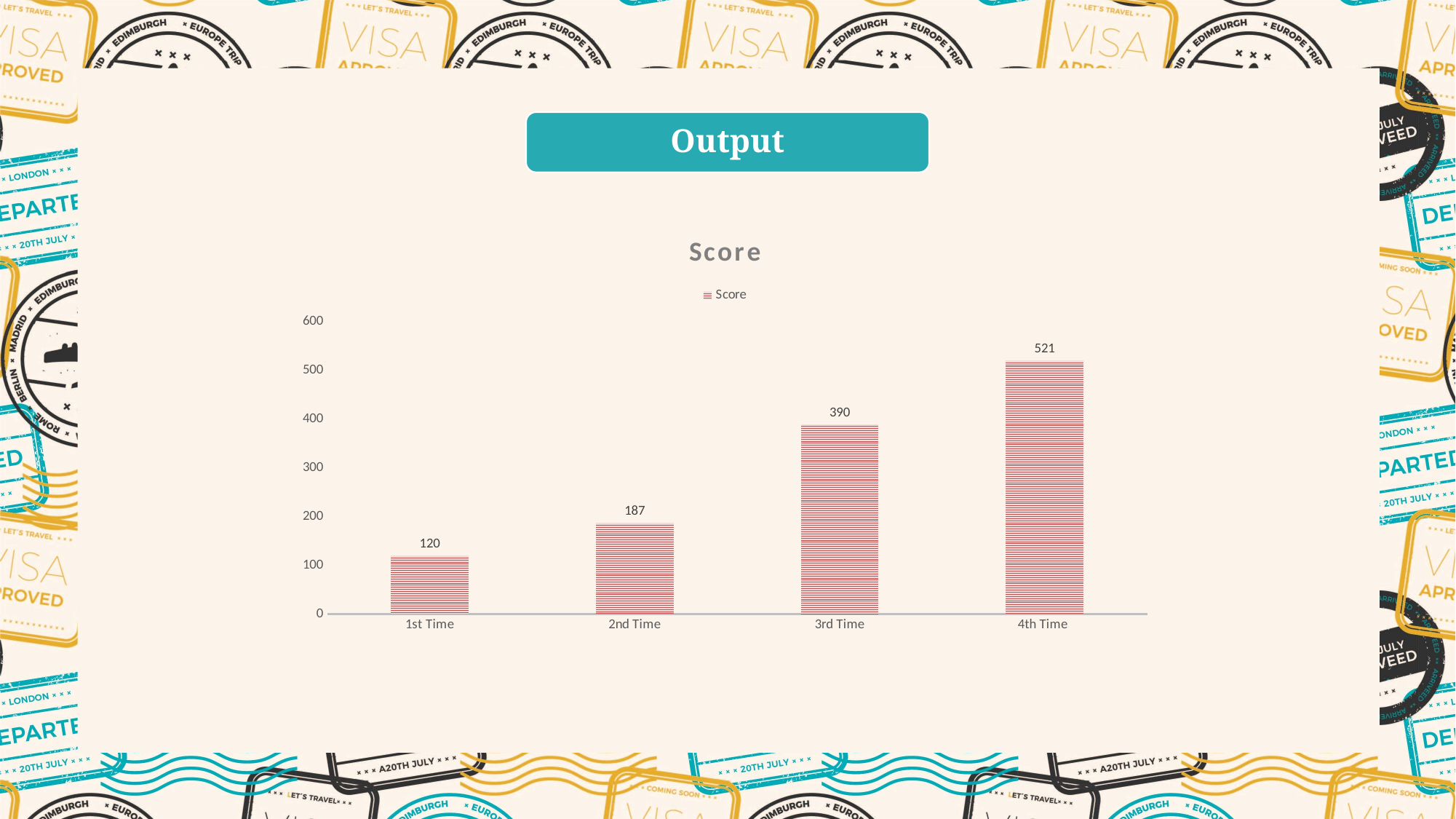

Output

### Chart:

| Category | Score |
|---|---|
| 1st Time | 120.0 |
| 2nd Time | 187.0 |
| 3rd Time | 390.0 |
| 4th Time  | 521.0 |